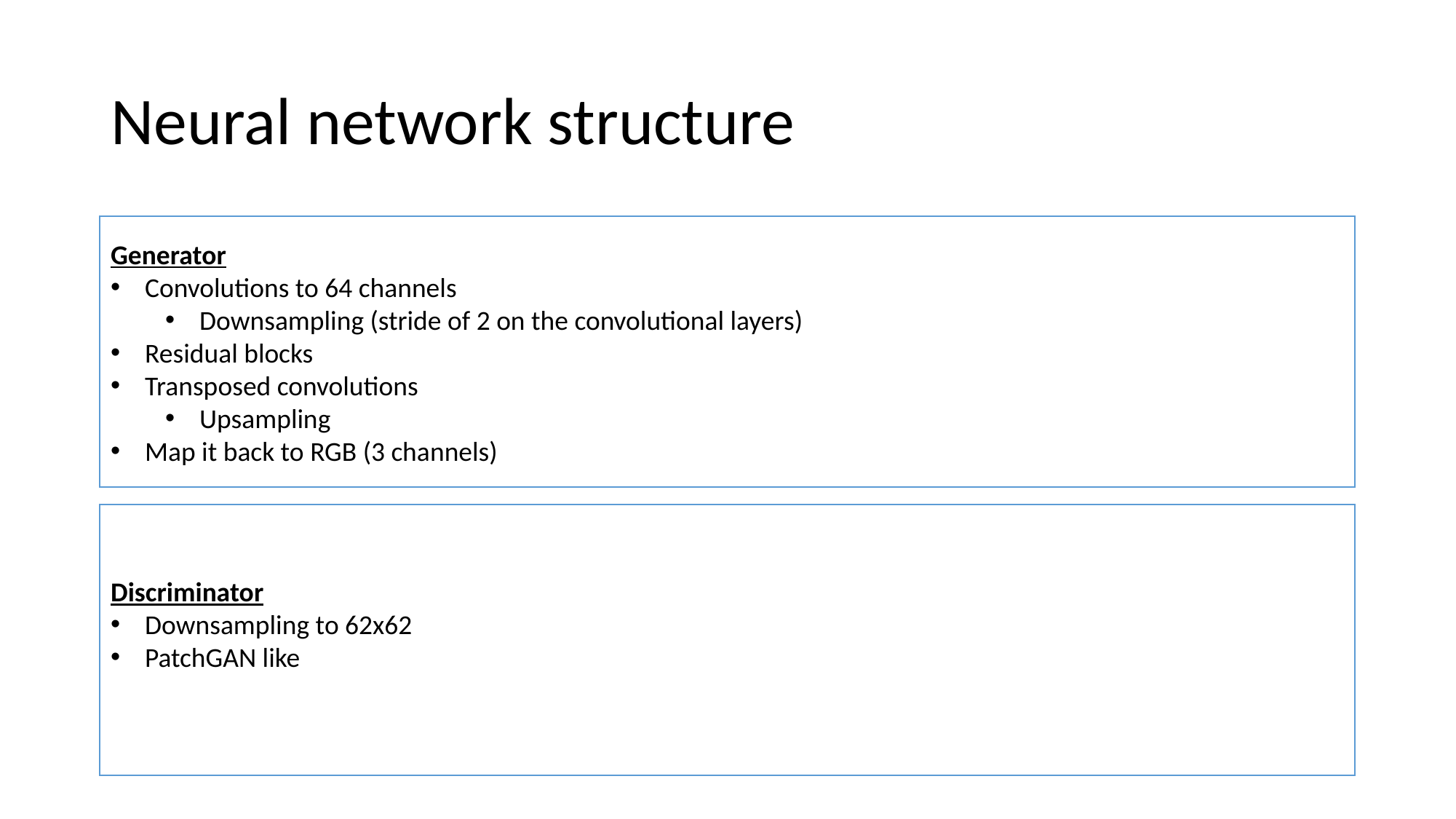

# Neural network structure
Generator
Convolutions to 64 channels
Downsampling (stride of 2 on the convolutional layers)
Residual blocks
Transposed convolutions
Upsampling
Map it back to RGB (3 channels)
Discriminator
Downsampling to 62x62
PatchGAN like